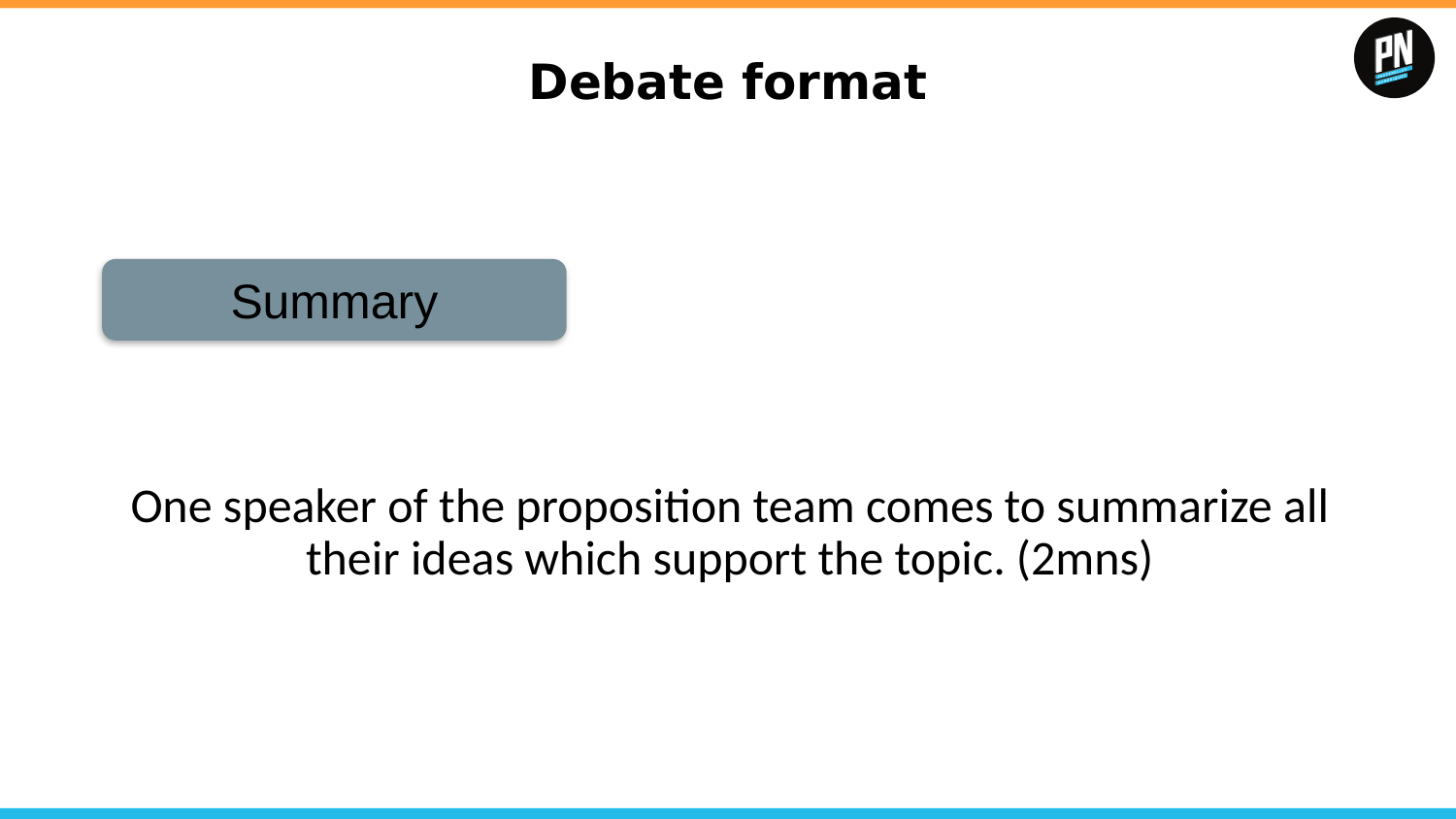

# Debate format
Summary
One speaker of the proposition team comes to summarize all their ideas which support the topic. (2mns)